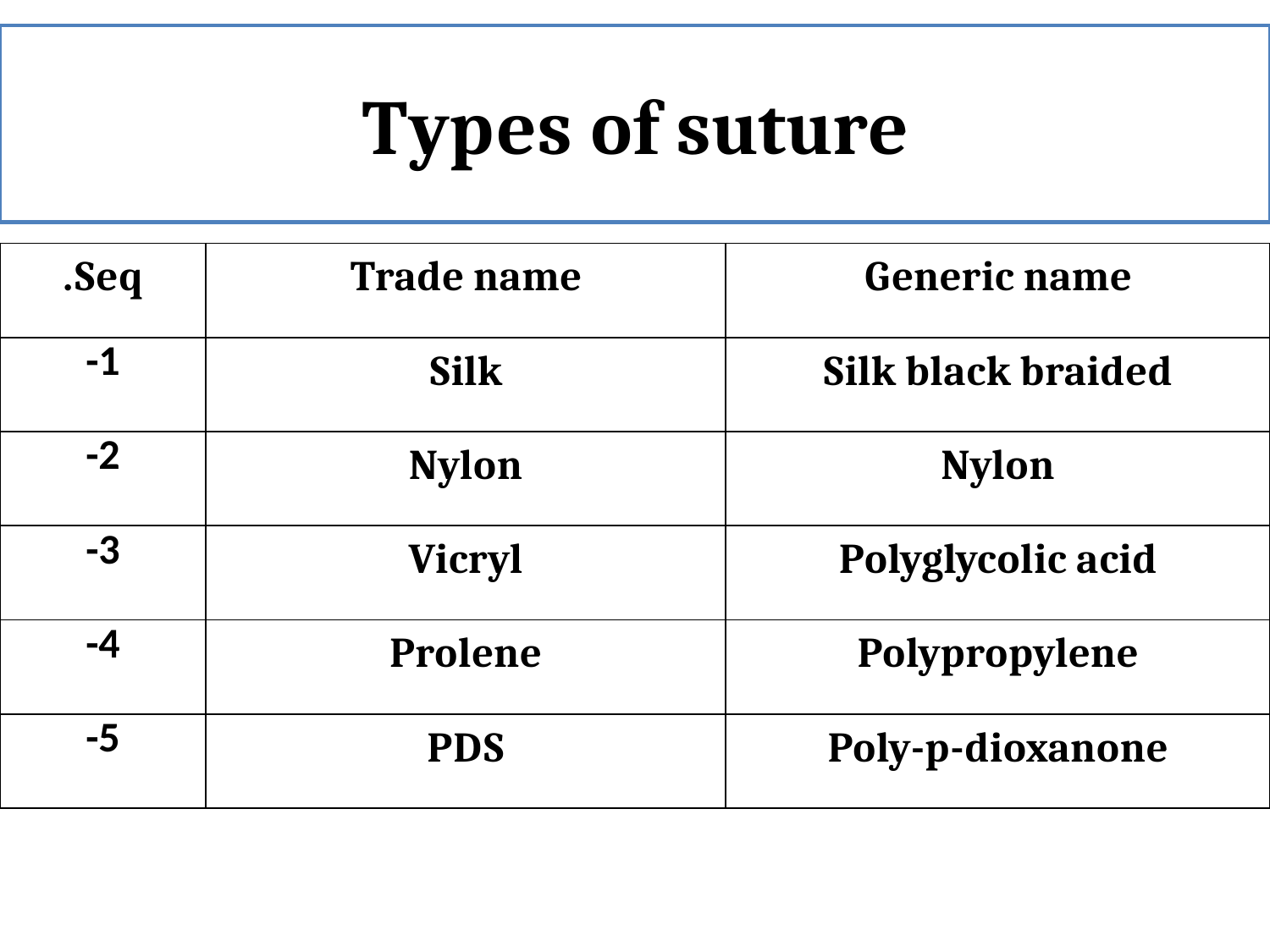

# Types of suture

| Seq. | Trade name | Generic name |
| --- | --- | --- |
| 1- | Silk | Silk black braided |
| 2- | Nylon | Nylon |
| 3- | Vicryl | Polyglycolic acid |
| 4- | Prolene | Polypropylene |
| 5- | PDS | Poly-p-dioxanone |